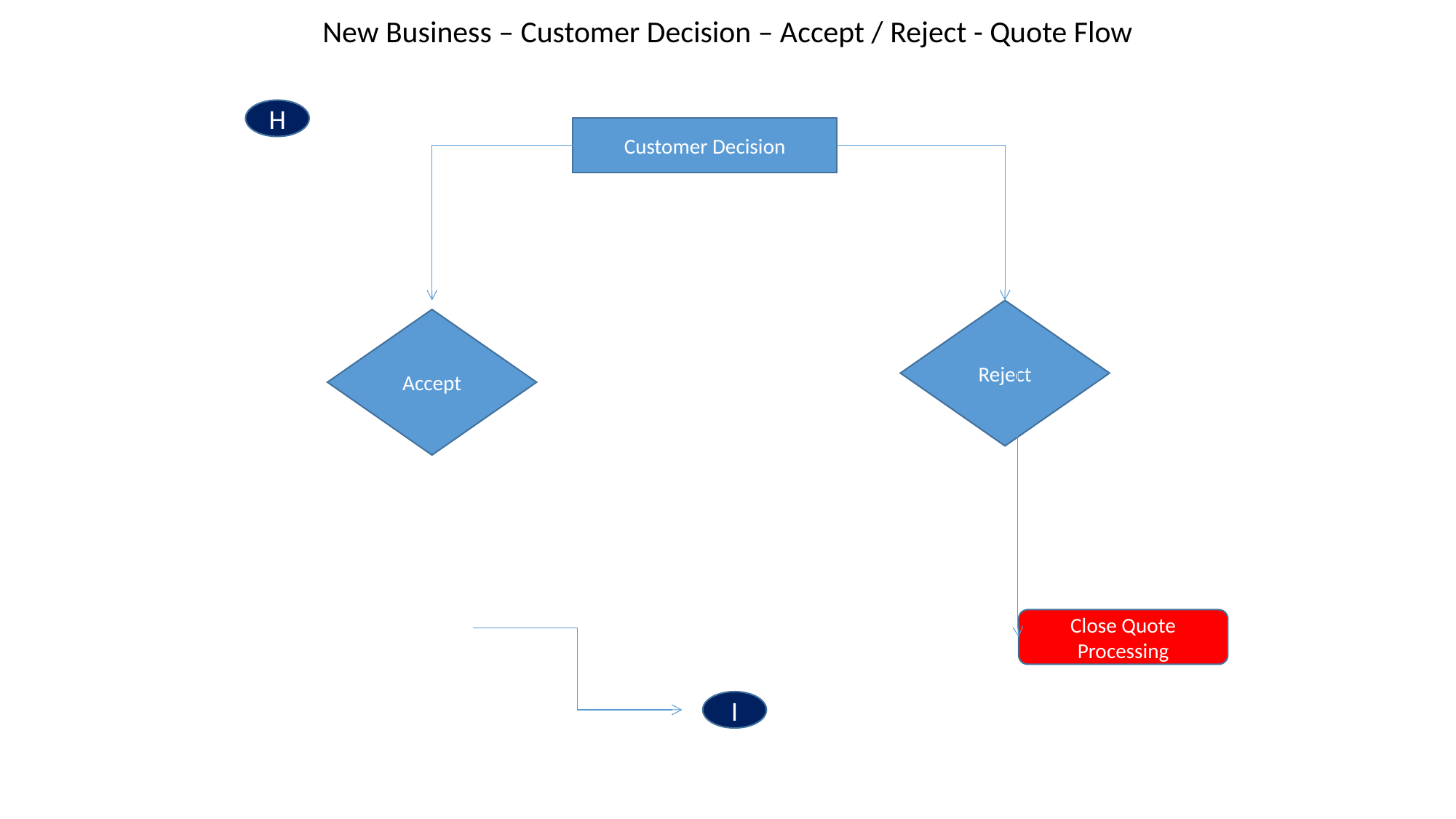

New Business – Customer Decision – Accept / Reject - Quote Flow
H
Customer Decision
Reject
Accept
Close Quote Processing
I